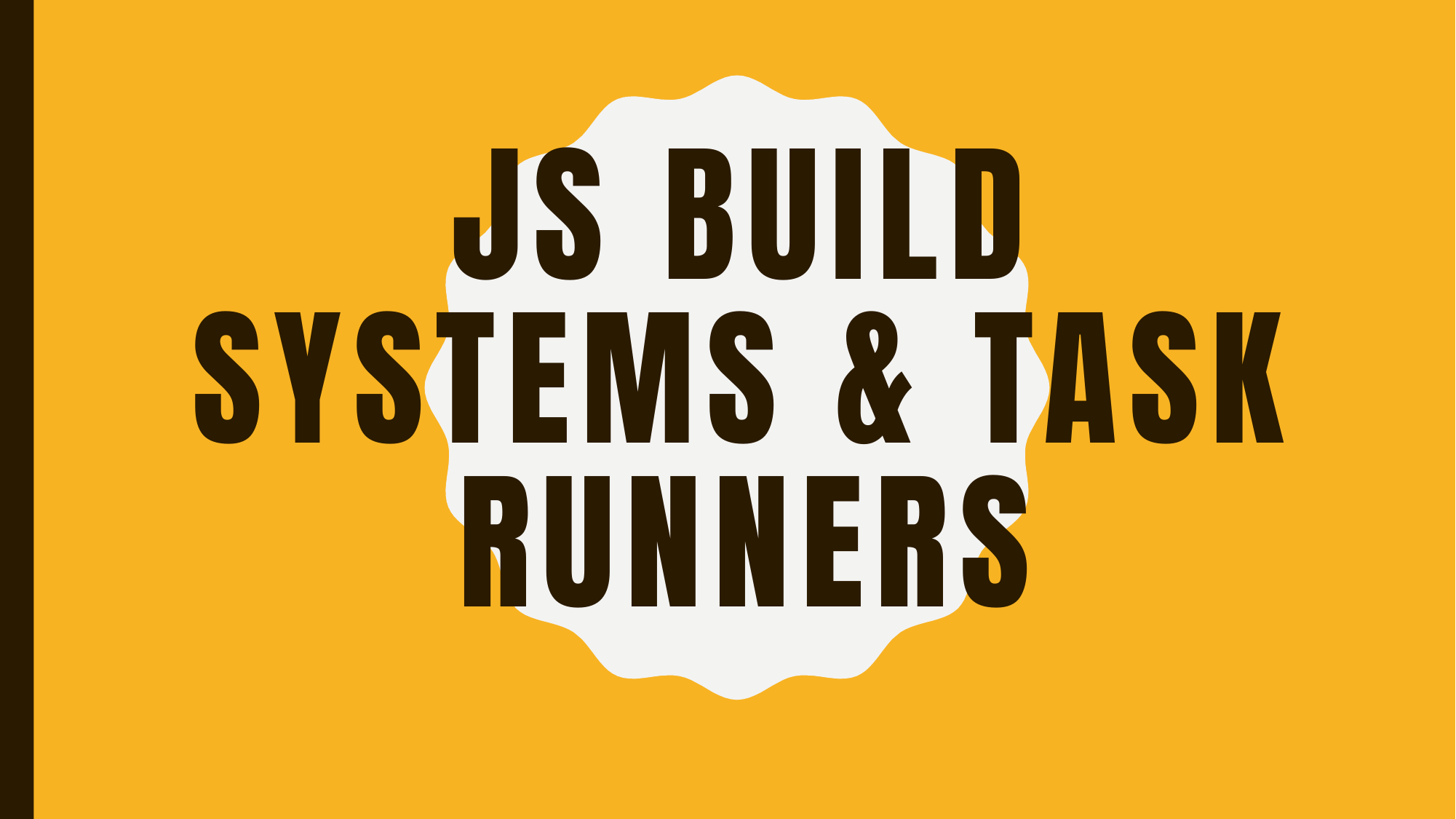

# JS Build Systems & Task Runners